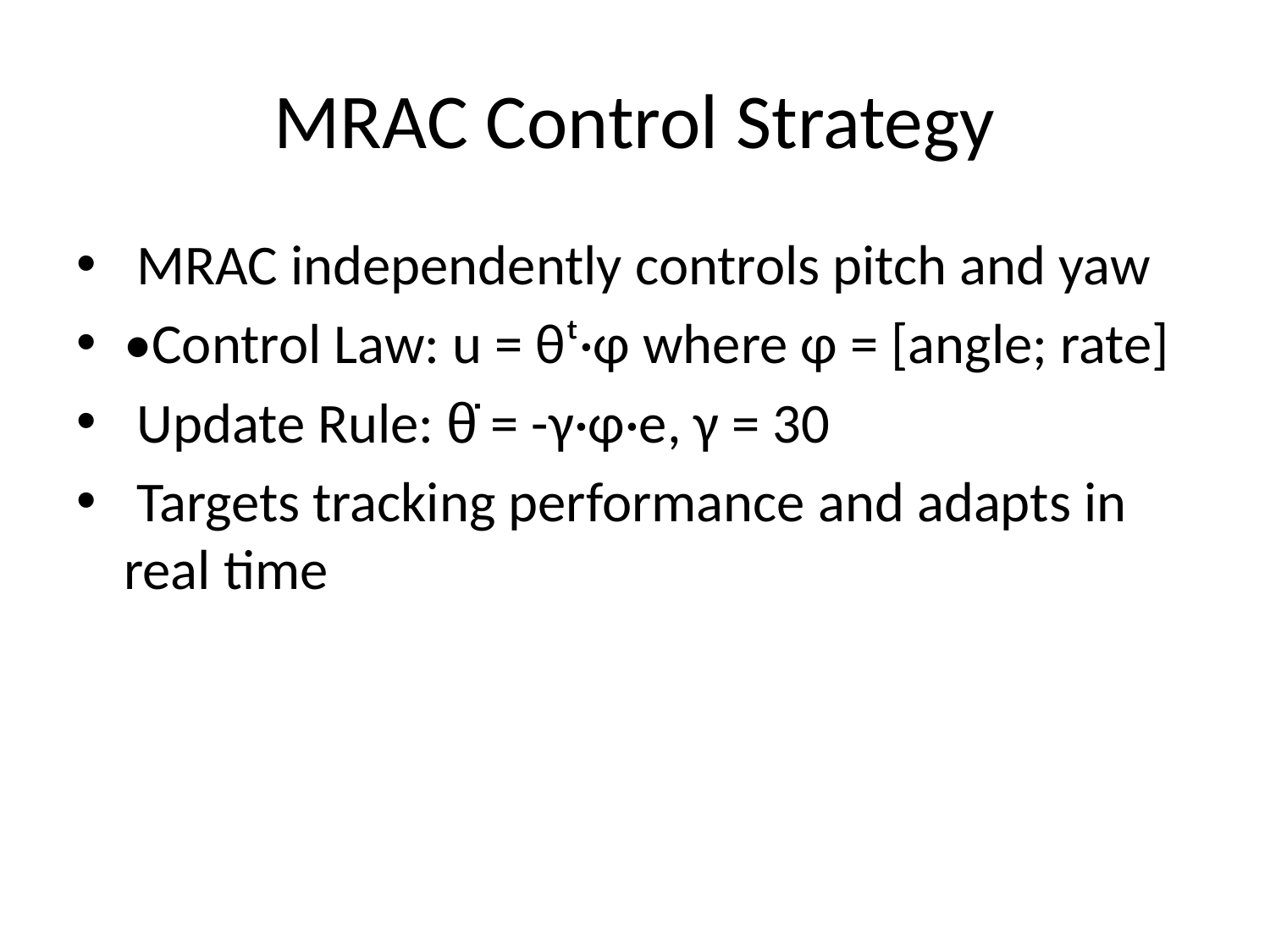

# MRAC Control Strategy
 MRAC independently controls pitch and yaw
•Control Law: u = θᵗ·φ where φ = [angle; rate]
 Update Rule: θ̇ = -γ·φ·e, γ = 30
 Targets tracking performance and adapts in real time